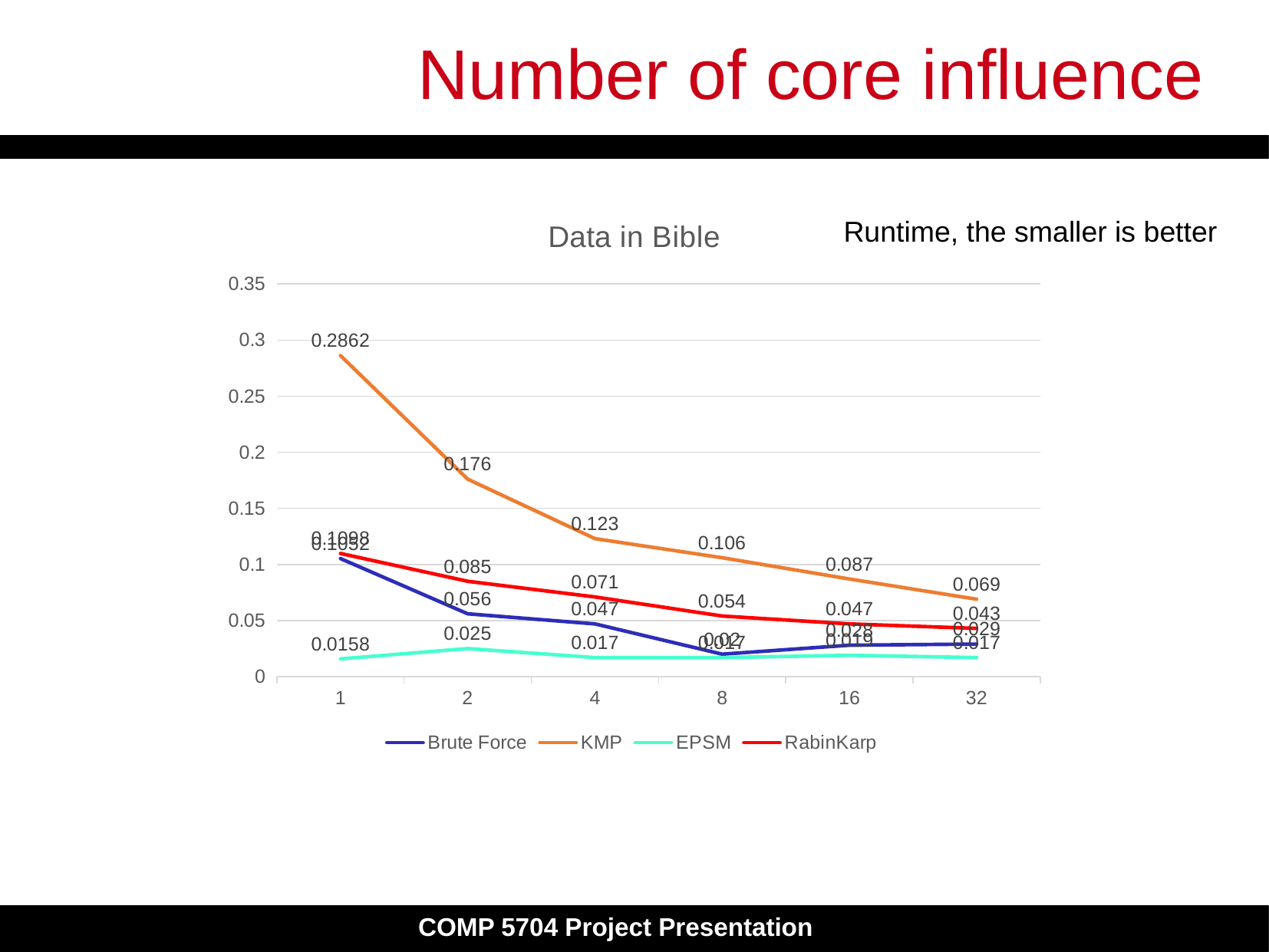

# Number of core influence

### Chart: Data in Bible

| Category | Brute Force | KMP | EPSM | RabinKarp  |
|---|---|---|---|---|
| 1 | 0.1052 | 0.2862 | 0.0158 | 0.10980000000000001 |
| 2 | 0.056 | 0.176 | 0.025 | 0.085 |
| 4 | 0.047 | 0.123 | 0.017 | 0.071 |
| 8 | 0.02 | 0.106 | 0.017 | 0.054 |
| 16 | 0.028 | 0.087 | 0.019 | 0.047 |
| 32 | 0.029 | 0.069 | 0.017 | 0.043 |
Runtime, the smaller is better